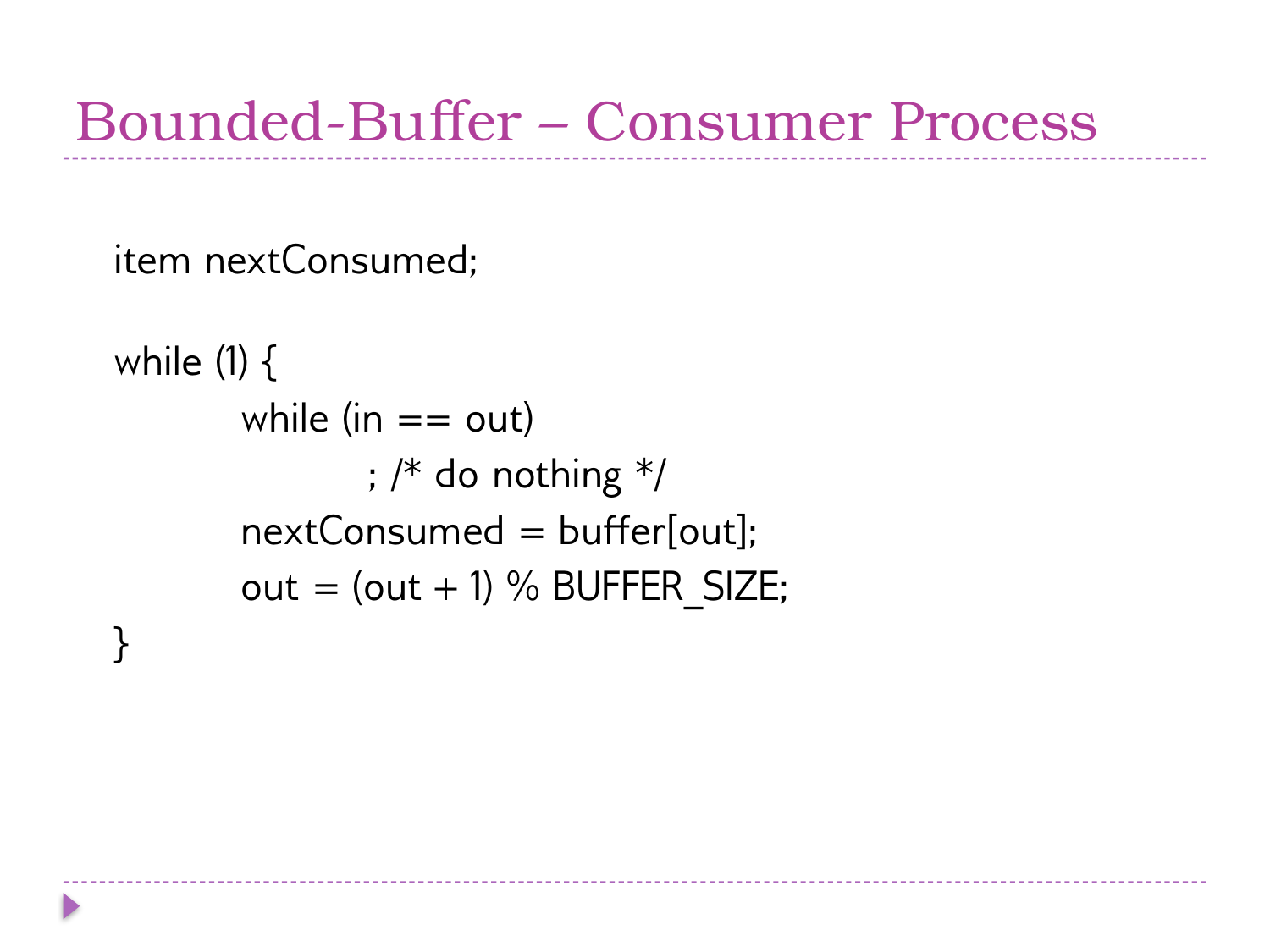

# Bounded-Buffer – Consumer Process

	item nextConsumed;
	while (1) {
		while (in == out)
			; /* do nothing */
		nextConsumed = buffer[out];
		out = (out + 1) % BUFFER_SIZE;
	}